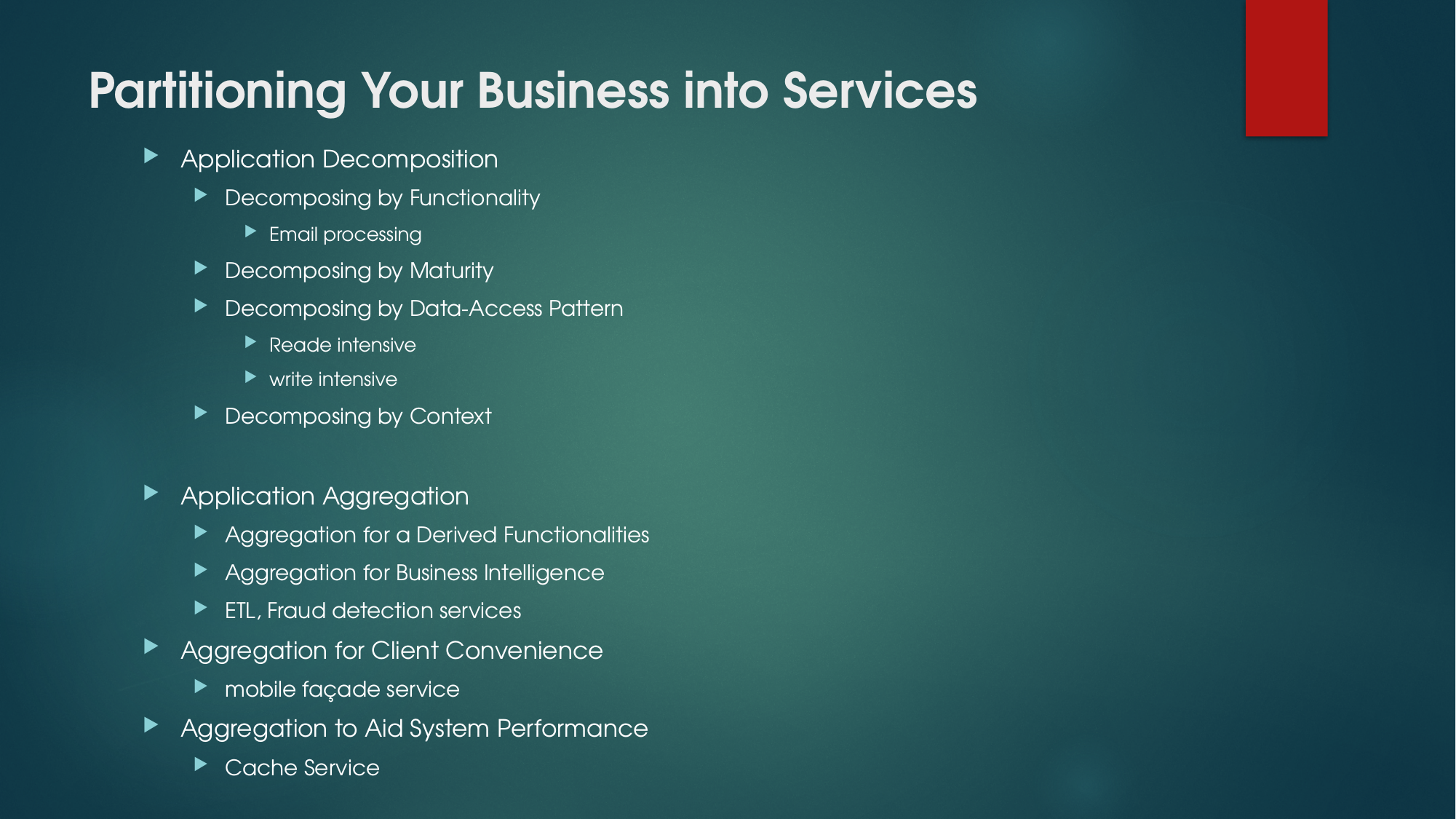

# Partitioning Your Business into Services
Application Decomposition
Decomposing by Functionality
Email processing
Decomposing by Maturity
Decomposing by Data-Access Pattern
Reade intensive
write intensive
Decomposing by Context

Application Aggregation
Aggregation for a Derived Functionalities
Aggregation for Business Intelligence
ETL, Fraud detection services
Aggregation for Client Convenience
mobile façade service
Aggregation to Aid System Performance
Cache Service